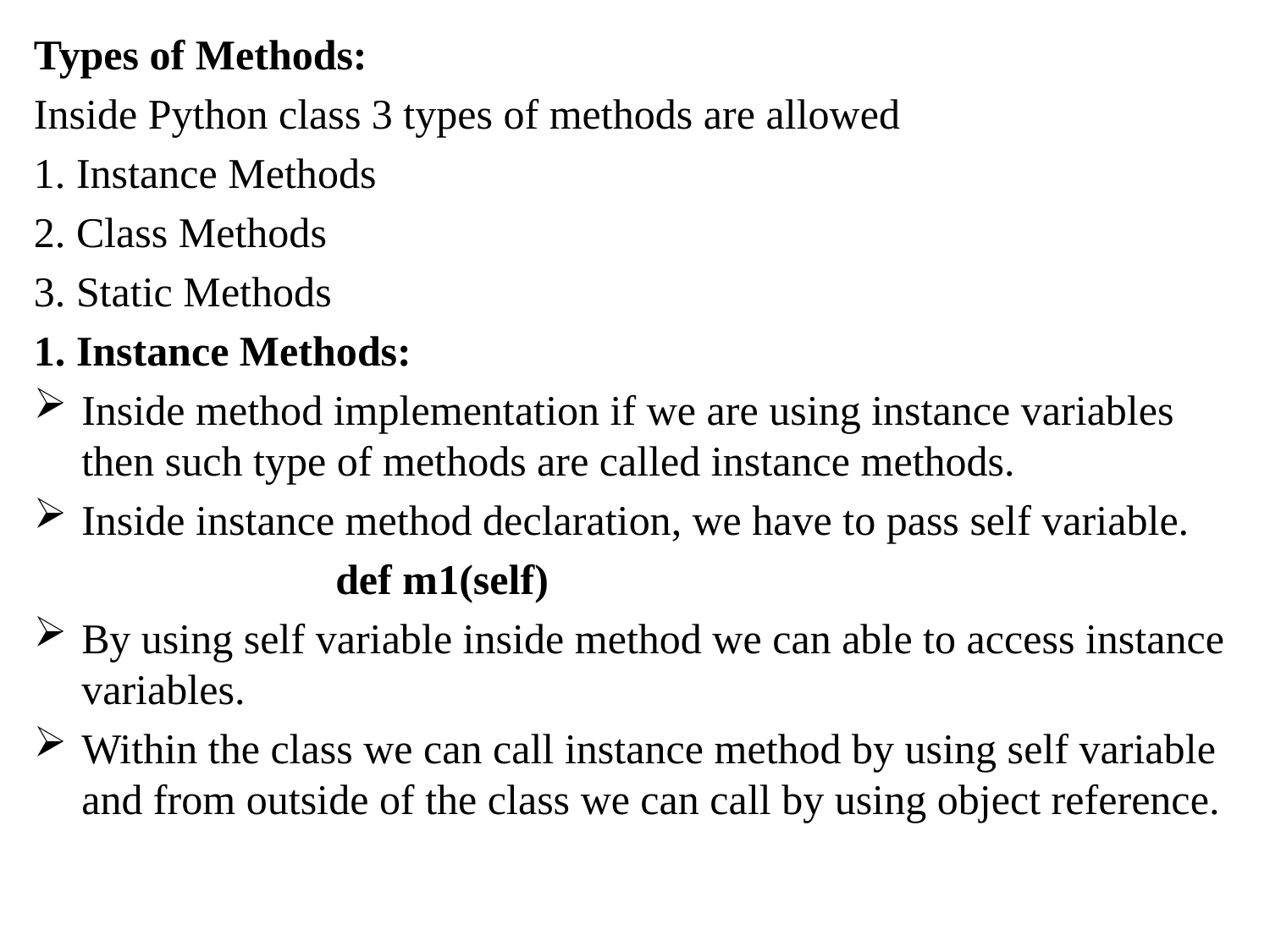

Types of Methods:
Inside Python class 3 types of methods are allowed
1. Instance Methods
2. Class Methods
3. Static Methods
1. Instance Methods:
Inside method implementation if we are using instance variables then such type of methods are called instance methods.
Inside instance method declaration, we have to pass self variable.
			def m1(self)
By using self variable inside method we can able to access instance variables.
Within the class we can call instance method by using self variable and from outside of the class we can call by using object reference.